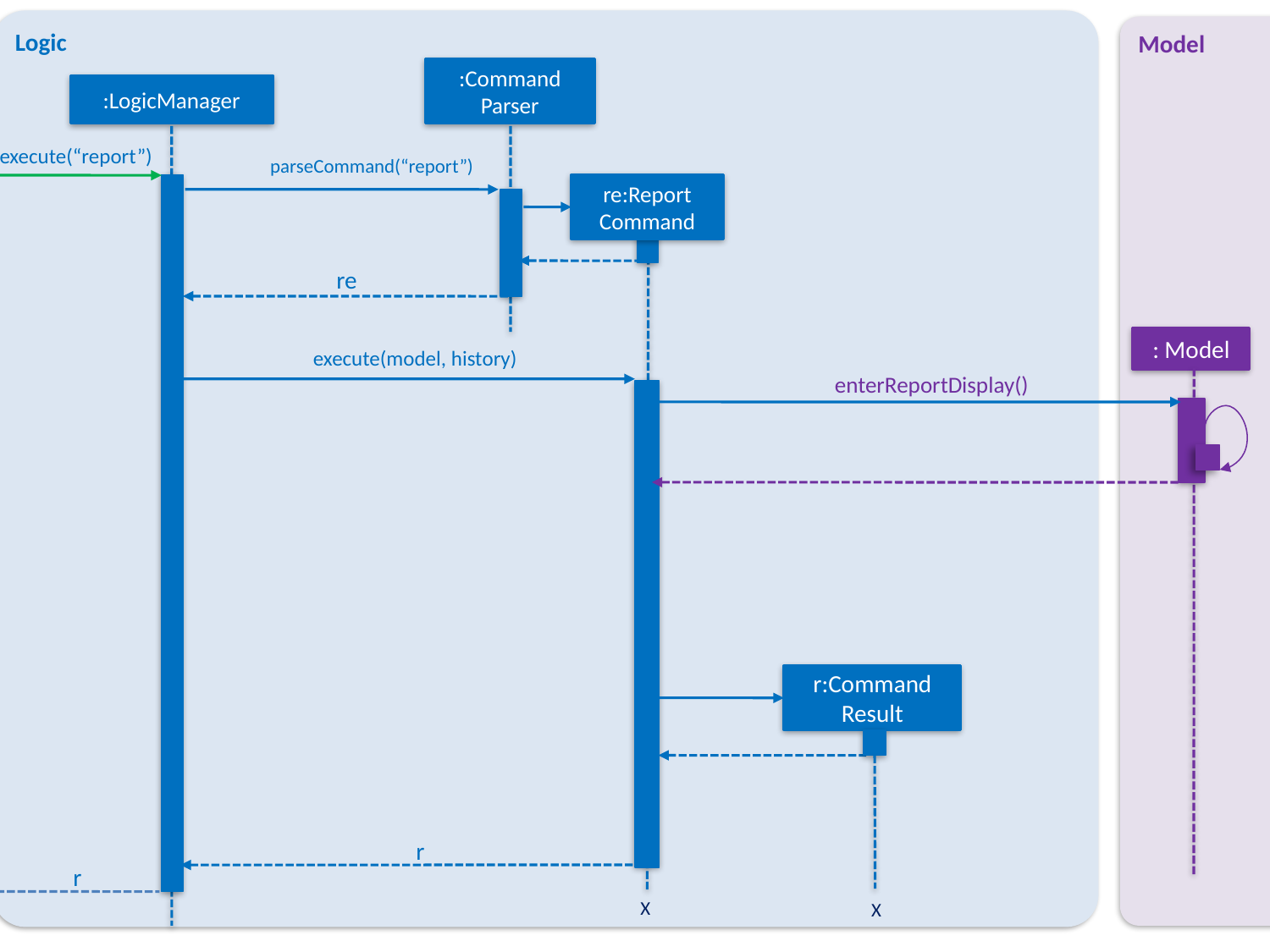

Logic
Model
:Command
Parser
:LogicManager

execute(“report”)
parseCommand(“report”)

re:Report
Command

re

: Model
execute(model, history)

enterReportDisplay()

sortFilteredCard(Comparator)

r:Command
Result

r
r

X

X